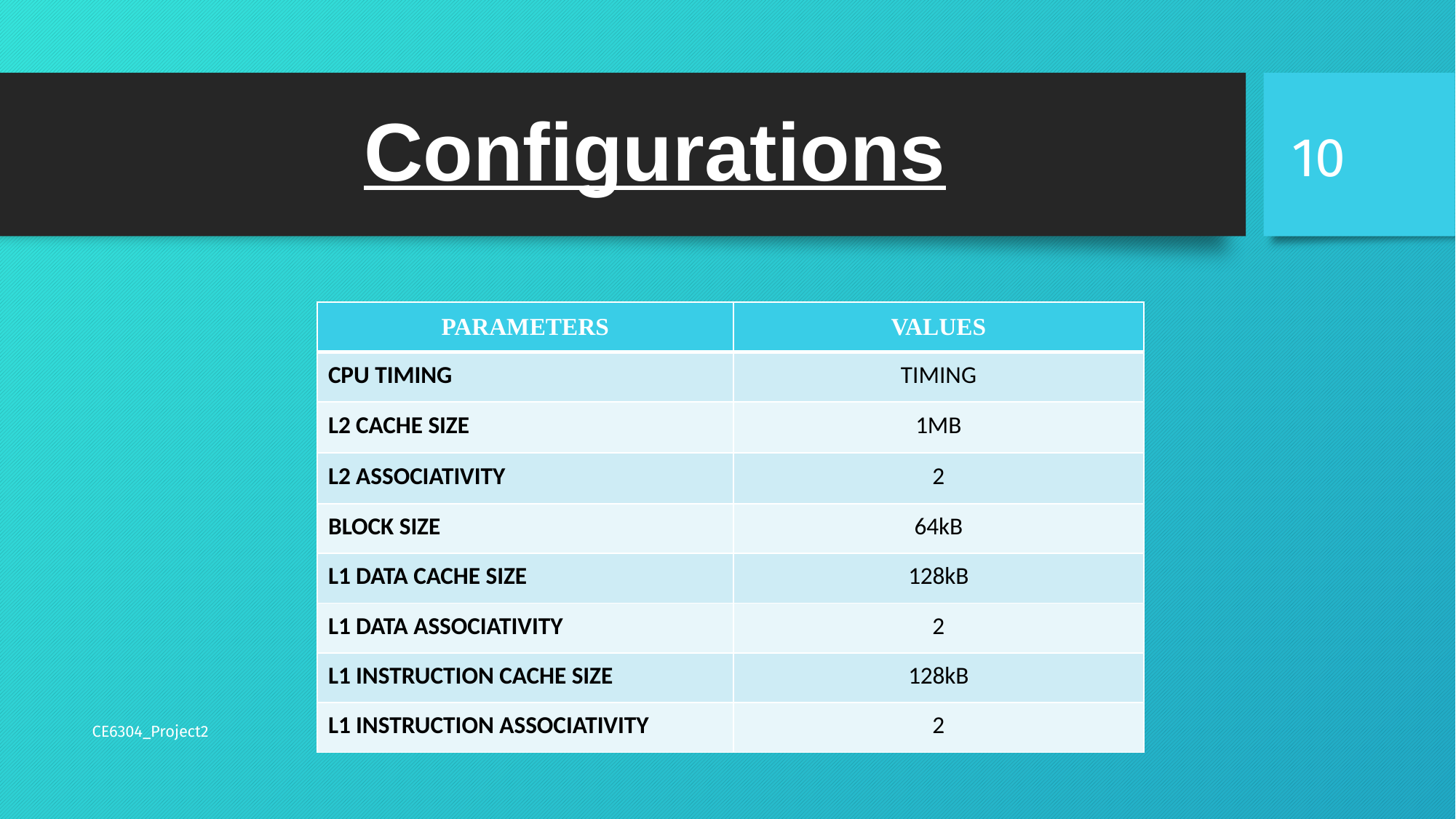

10
# Configurations
| PARAMETERS | VALUES |
| --- | --- |
| CPU TIMING | TIMING |
| L2 CACHE SIZE | 1MB |
| L2 ASSOCIATIVITY | 2 |
| BLOCK SIZE | 64kB |
| L1 DATA CACHE SIZE | 128kB |
| L1 DATA ASSOCIATIVITY | 2 |
| L1 INSTRUCTION CACHE SIZE | 128kB |
| L1 INSTRUCTION ASSOCIATIVITY | 2 |
CE6304_Project2